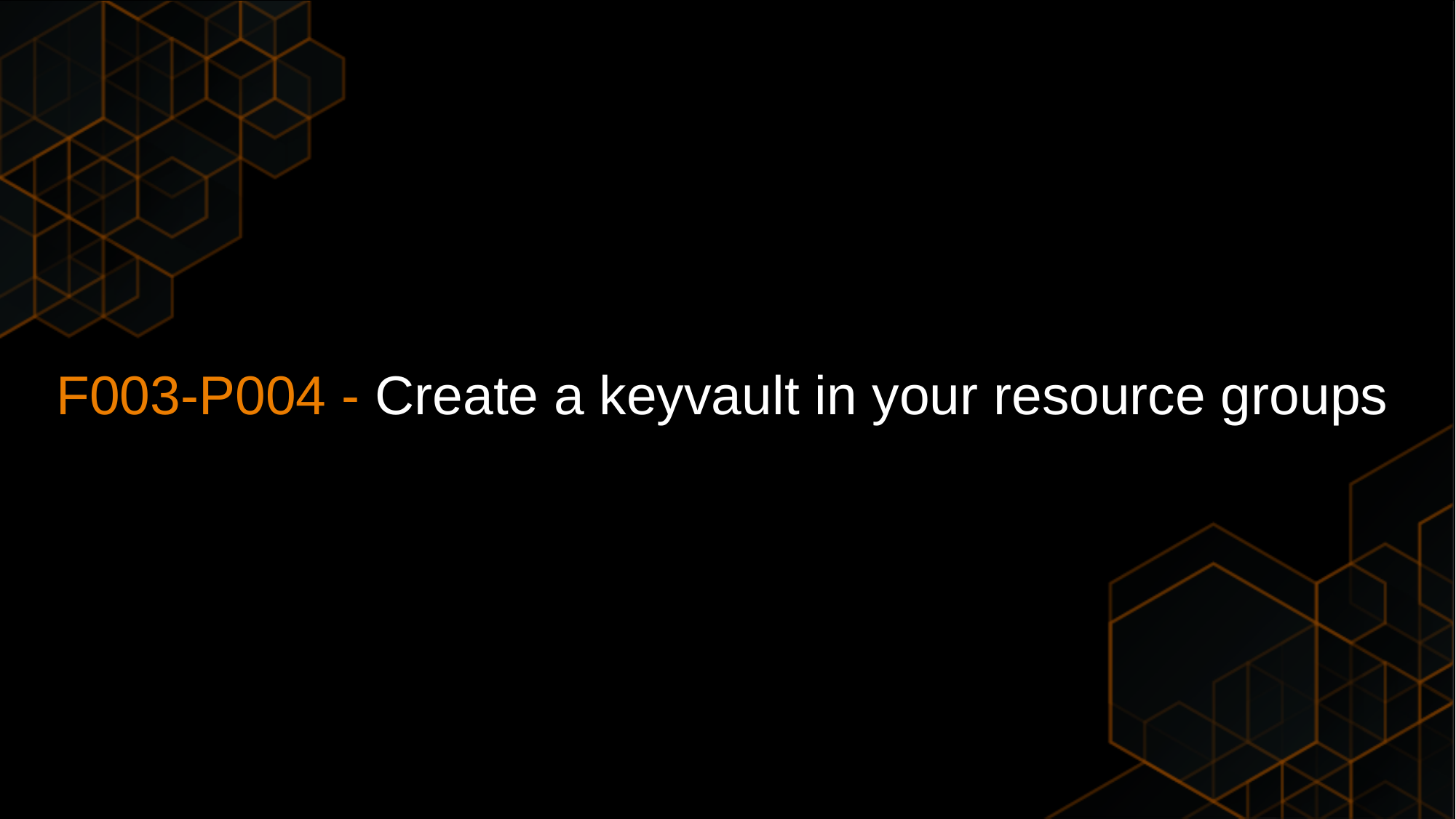

F003-P004 - Create a keyvault in your resource groups